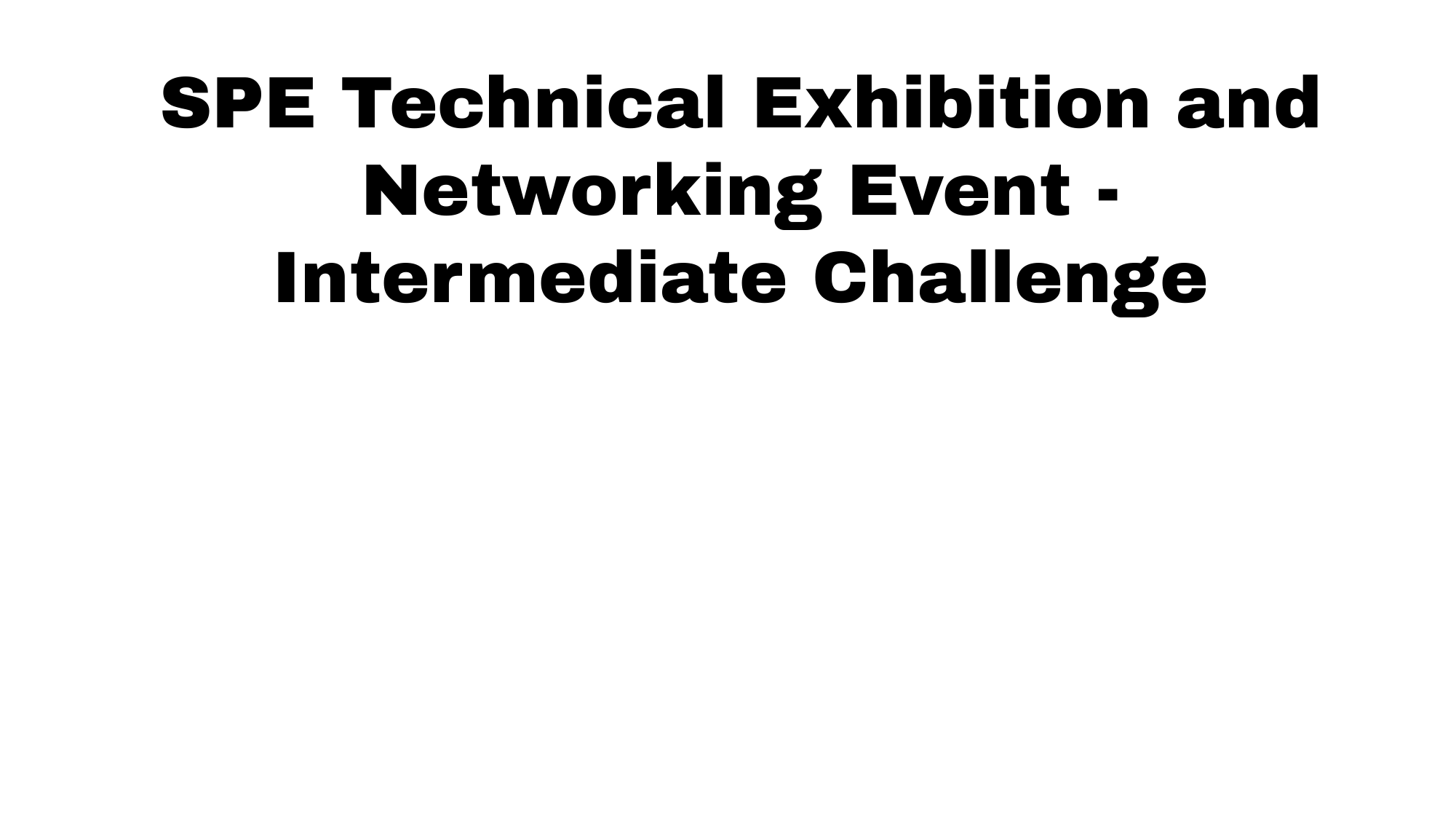

SPE Technical Exhibition and Networking Event -
Intermediate Challenge